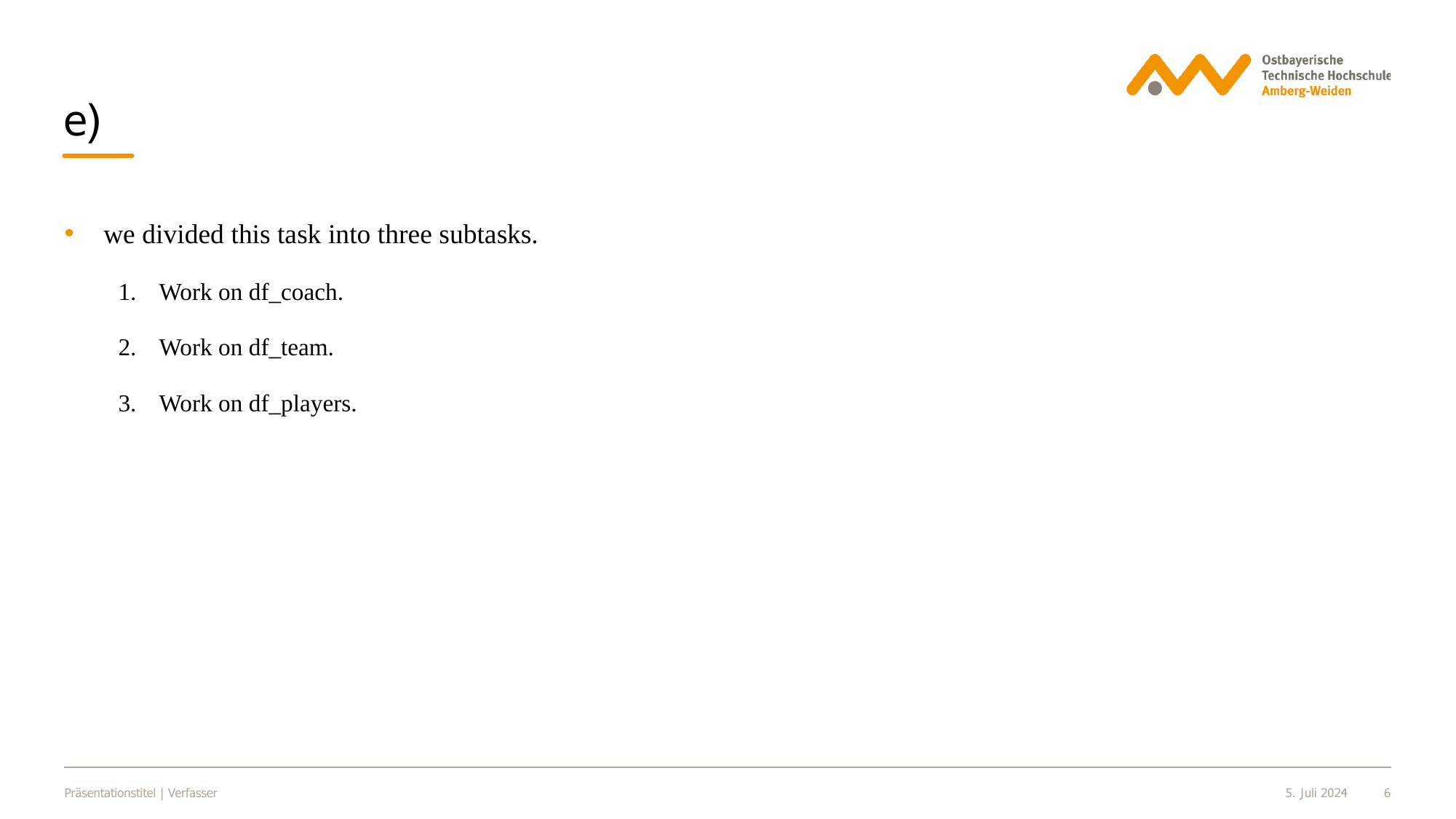

#
e)
 we divided this task into three subtasks.
Work on df_coach.
Work on df_team.
Work on df_players.

Präsentationstitel | Verfasser
5. Juli 2024
6